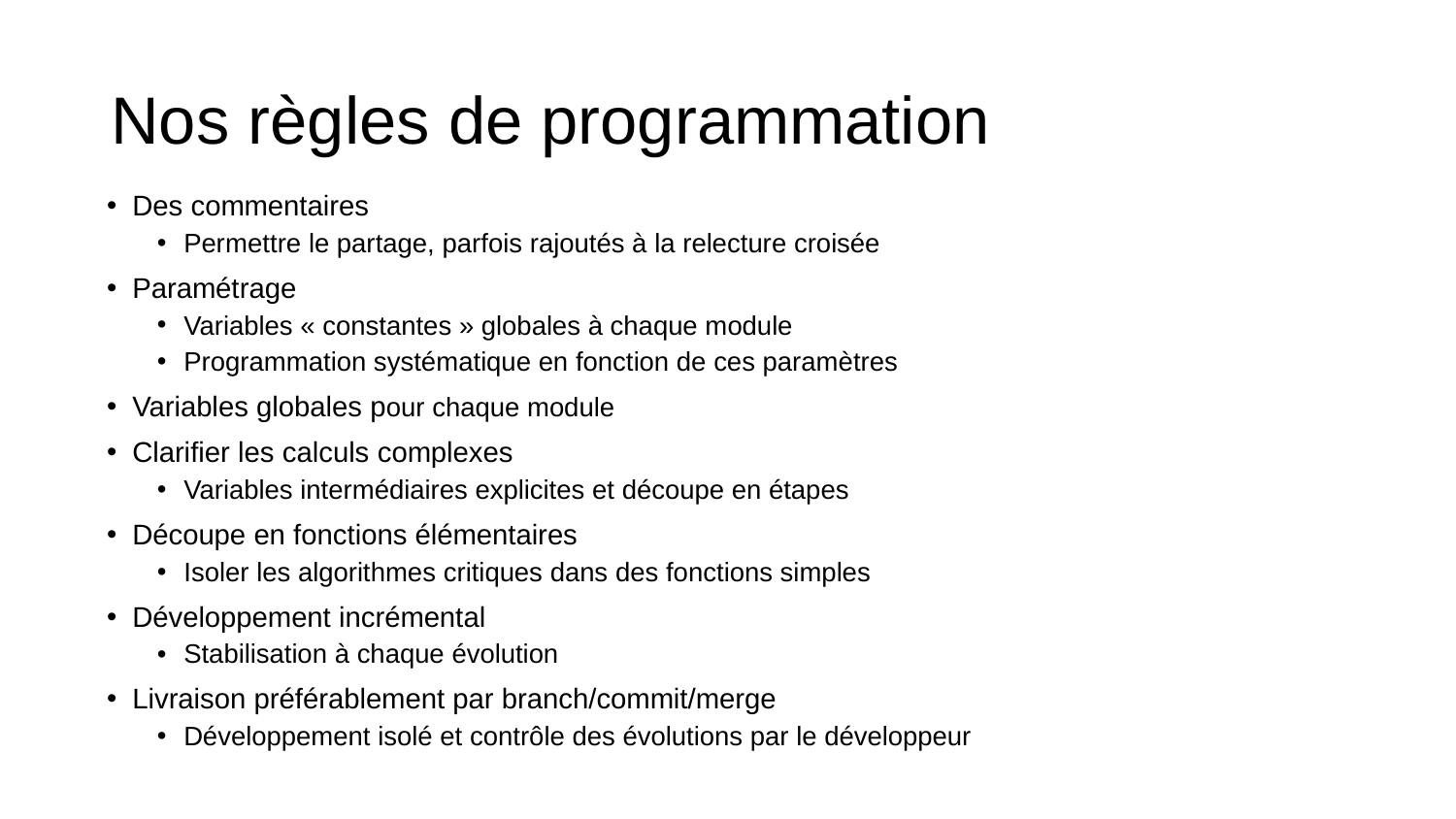

# Nos règles de programmation
Des commentaires
Permettre le partage, parfois rajoutés à la relecture croisée
Paramétrage
Variables « constantes » globales à chaque module
Programmation systématique en fonction de ces paramètres
Variables globales pour chaque module
Clarifier les calculs complexes
Variables intermédiaires explicites et découpe en étapes
Découpe en fonctions élémentaires
Isoler les algorithmes critiques dans des fonctions simples
Développement incrémental
Stabilisation à chaque évolution
Livraison préférablement par branch/commit/merge
Développement isolé et contrôle des évolutions par le développeur